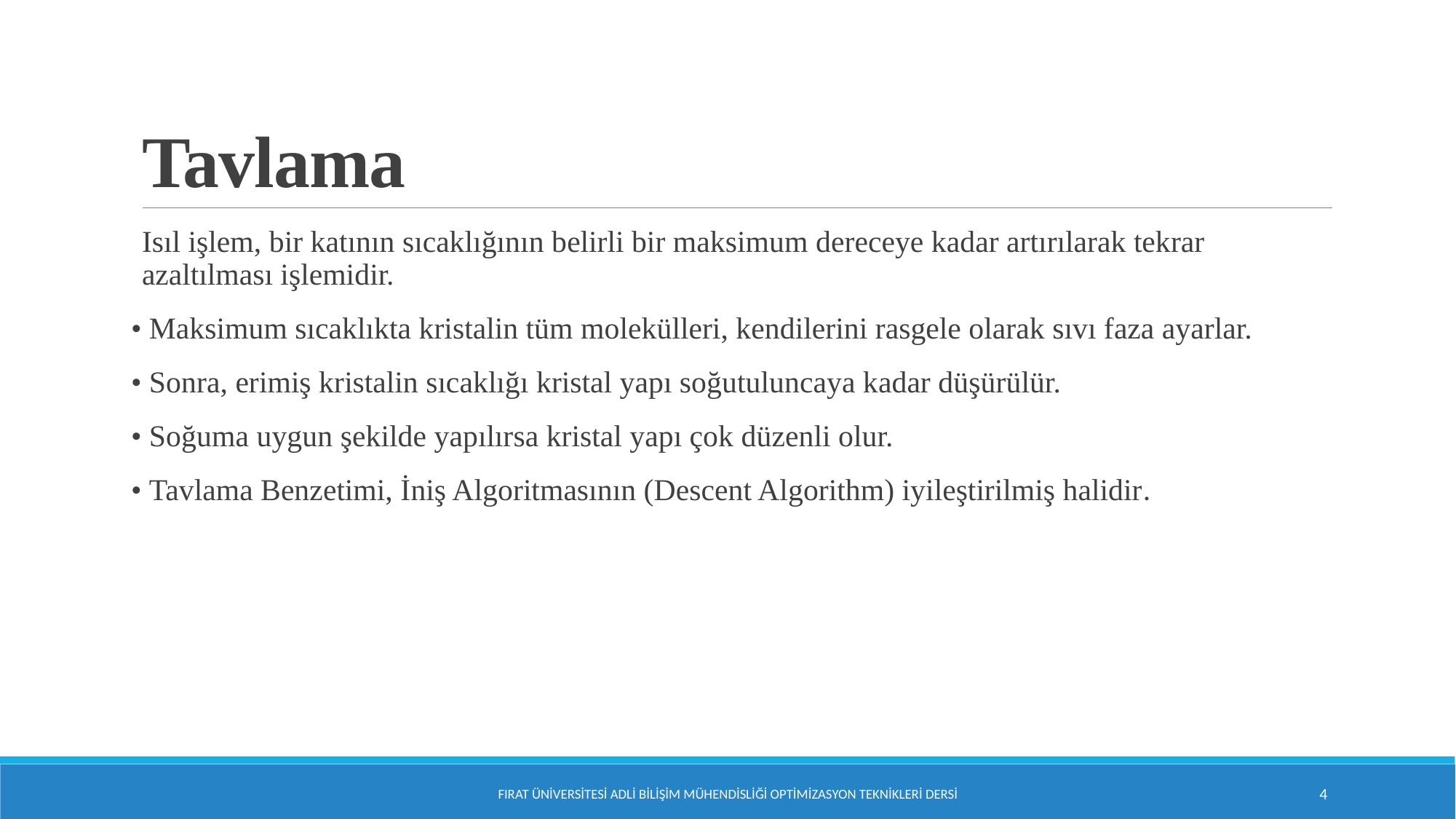

# Tavlama
Isıl işlem, bir katının sıcaklığının belirli bir maksimum dereceye kadar artırılarak tekrar azaltılması işlemidir.
• Maksimum sıcaklıkta kristalin tüm molekülleri, kendilerini rasgele olarak sıvı faza ayarlar.
• Sonra, erimiş kristalin sıcaklığı kristal yapı soğutuluncaya kadar düşürülür.
• Soğuma uygun şekilde yapılırsa kristal yapı çok düzenli olur.
• Tavlama Benzetimi, İniş Algoritmasının (Descent Algorithm) iyileştirilmiş halidir.
Fırat Üniversitesi Adli Bilişim Mühendisliği Optimizasyon Teknikleri Dersi
4